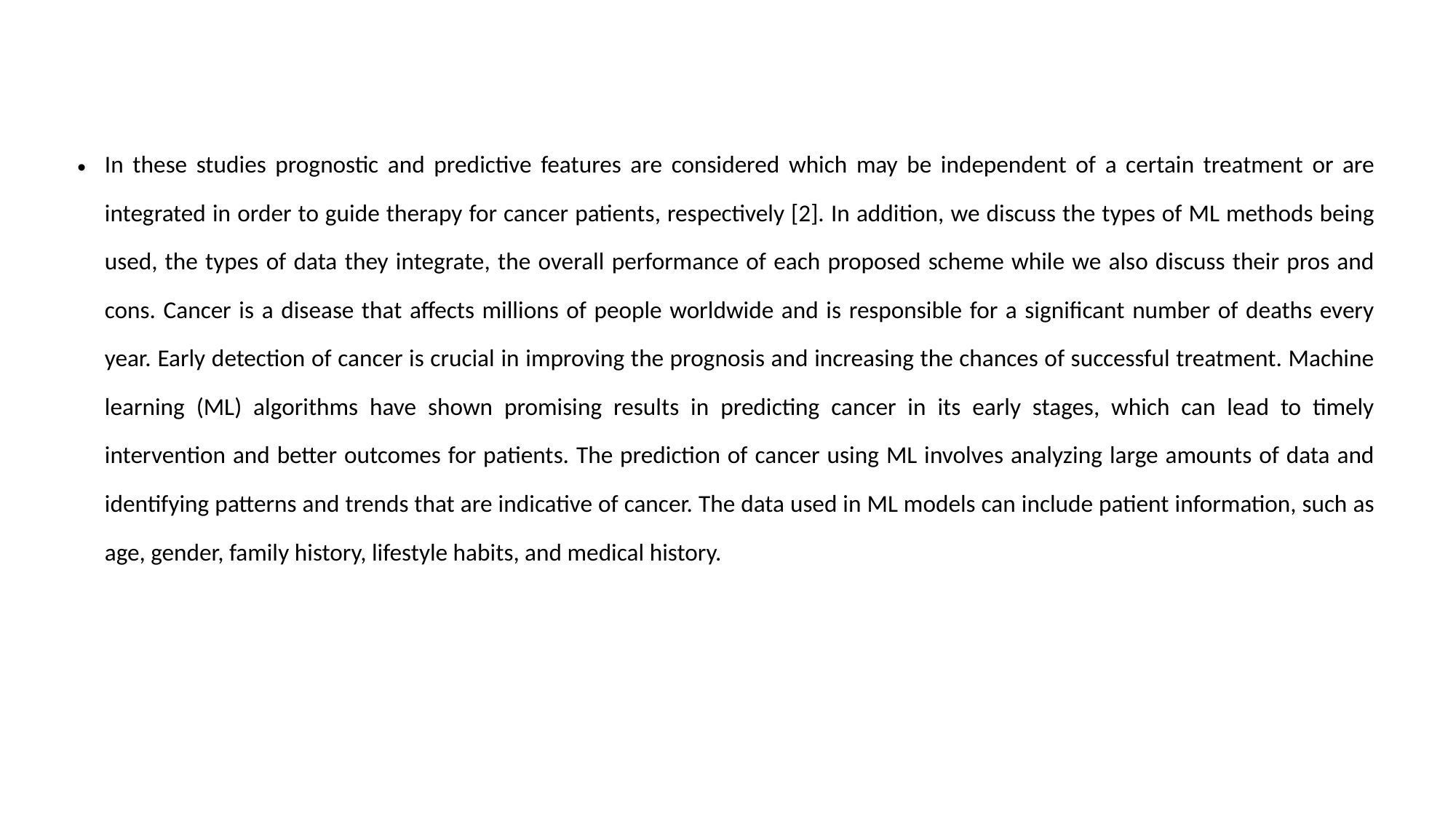

In these studies prognostic and predictive features are considered which may be independent of a certain treatment or are integrated in order to guide therapy for cancer patients, respectively [2]. In addition, we discuss the types of ML methods being used, the types of data they integrate, the overall performance of each proposed scheme while we also discuss their pros and cons. Cancer is a disease that affects millions of people worldwide and is responsible for a significant number of deaths every year. Early detection of cancer is crucial in improving the prognosis and increasing the chances of successful treatment. Machine learning (ML) algorithms have shown promising results in predicting cancer in its early stages, which can lead to timely intervention and better outcomes for patients. The prediction of cancer using ML involves analyzing large amounts of data and identifying patterns and trends that are indicative of cancer. The data used in ML models can include patient information, such as age, gender, family history, lifestyle habits, and medical history.